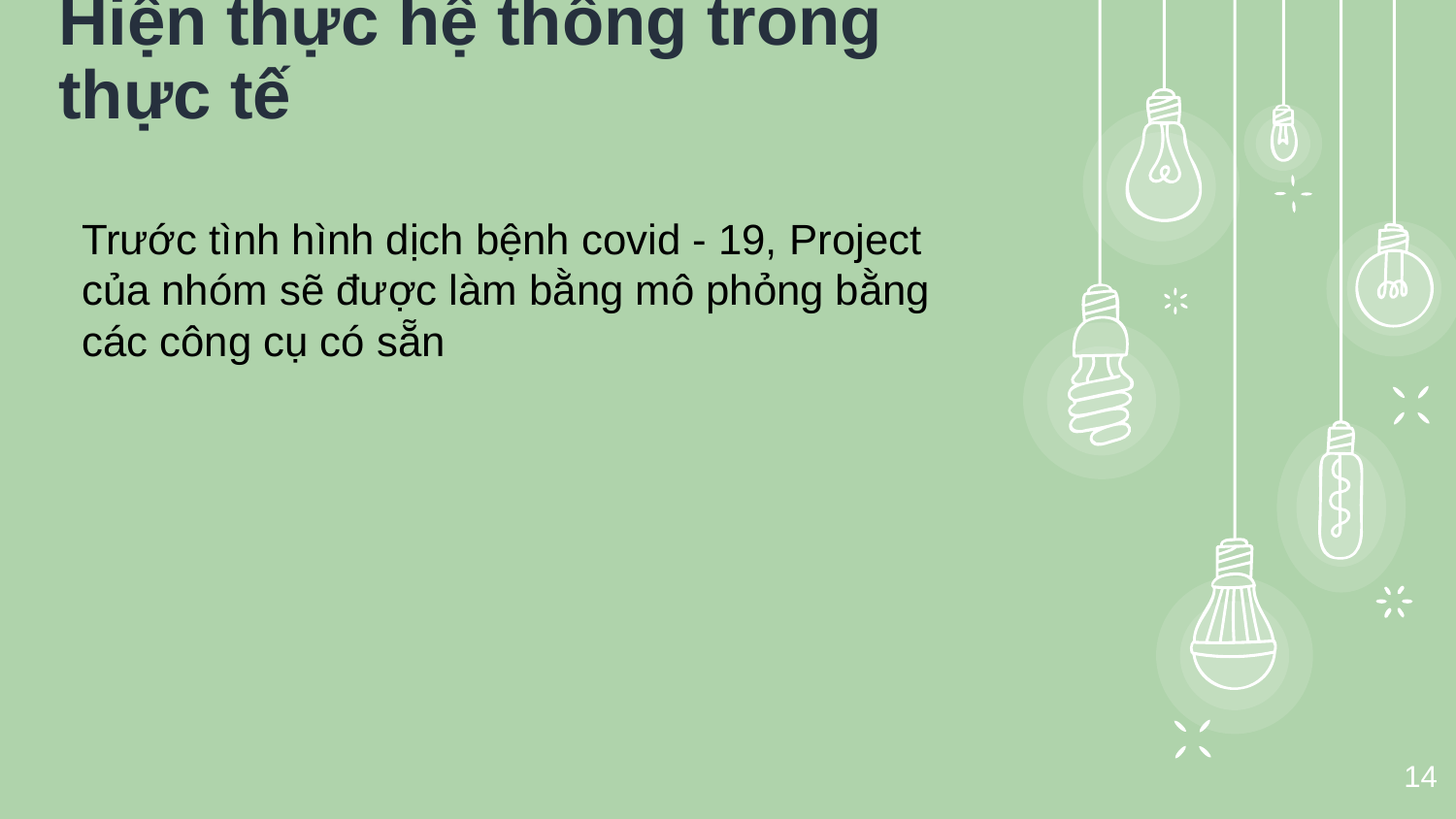

Hiện thực hệ thống trong thực tế
Trước tình hình dịch bệnh covid - 19, Project của nhóm sẽ được làm bằng mô phỏng bằng các công cụ có sẵn
14